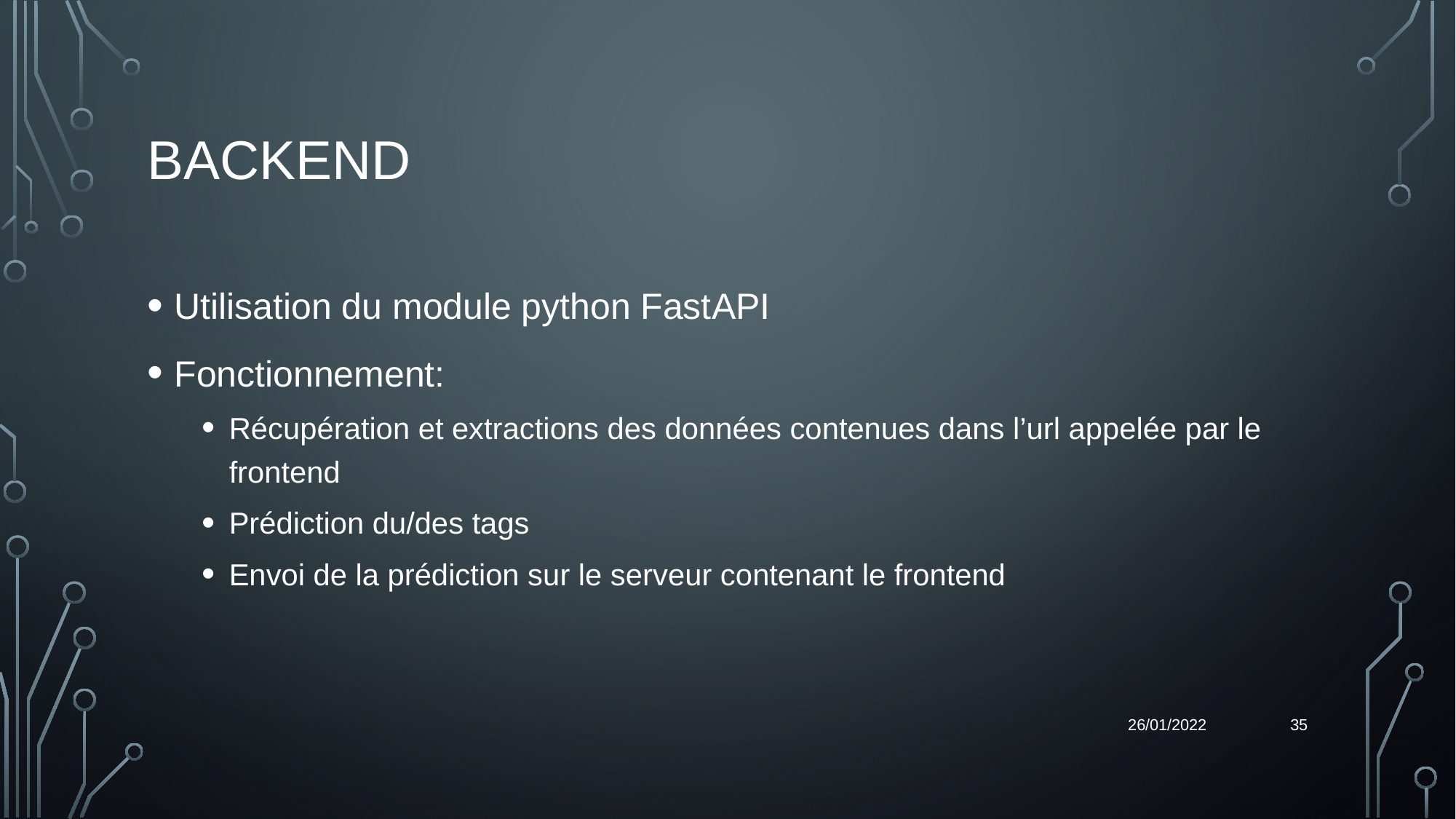

# Backend
Utilisation du module python FastAPI
Fonctionnement:
Récupération et extractions des données contenues dans l’url appelée par le frontend
Prédiction du/des tags
Envoi de la prédiction sur le serveur contenant le frontend
35
26/01/2022